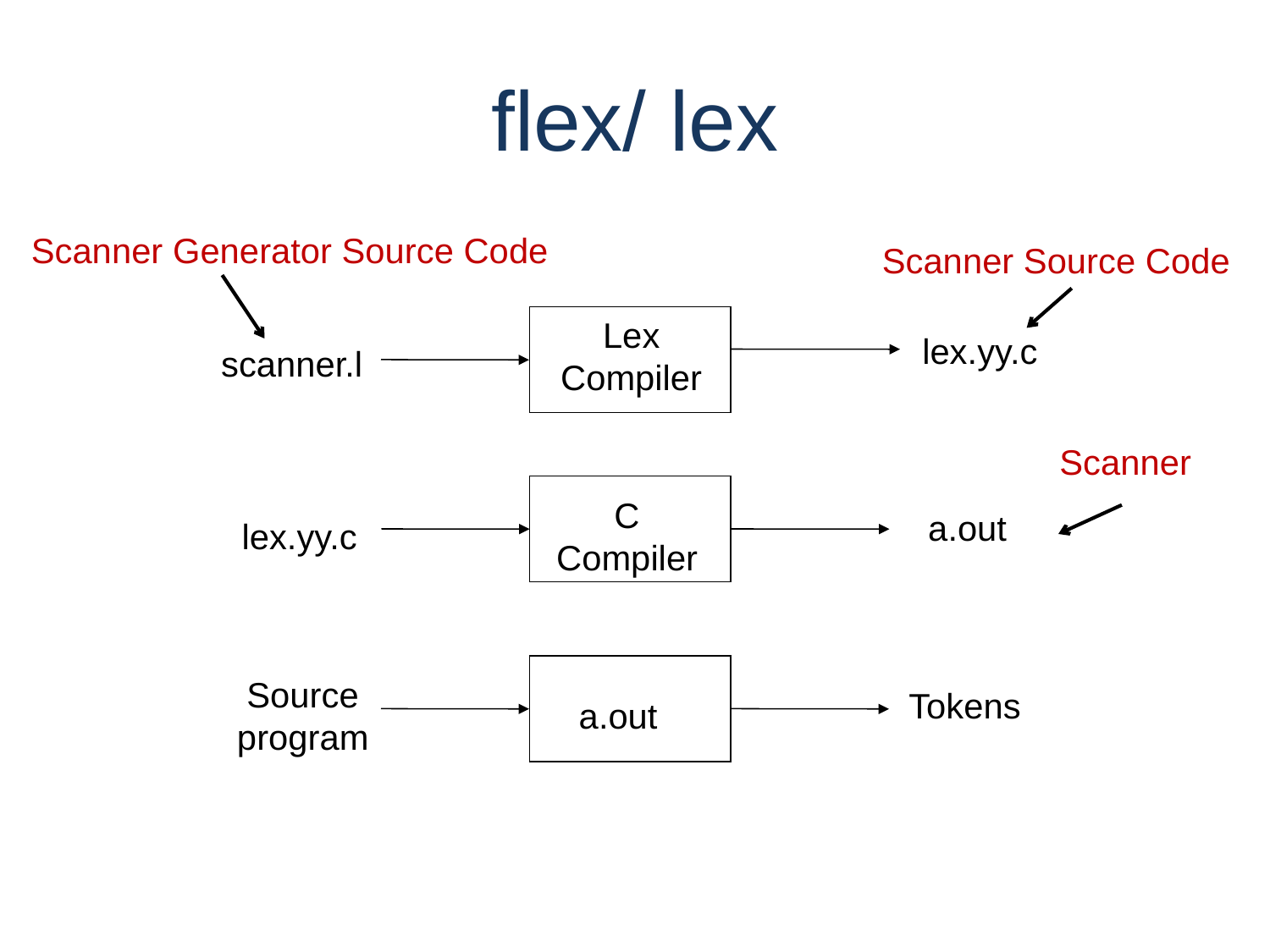

flex/ lex
Scanner Generator Source Code
Scanner Source Code

Lex
Compiler
lex.yy.c
scanner.l

Scanner

C
Compiler
a.out

lex.yy.c

Source
program
Tokens
a.out